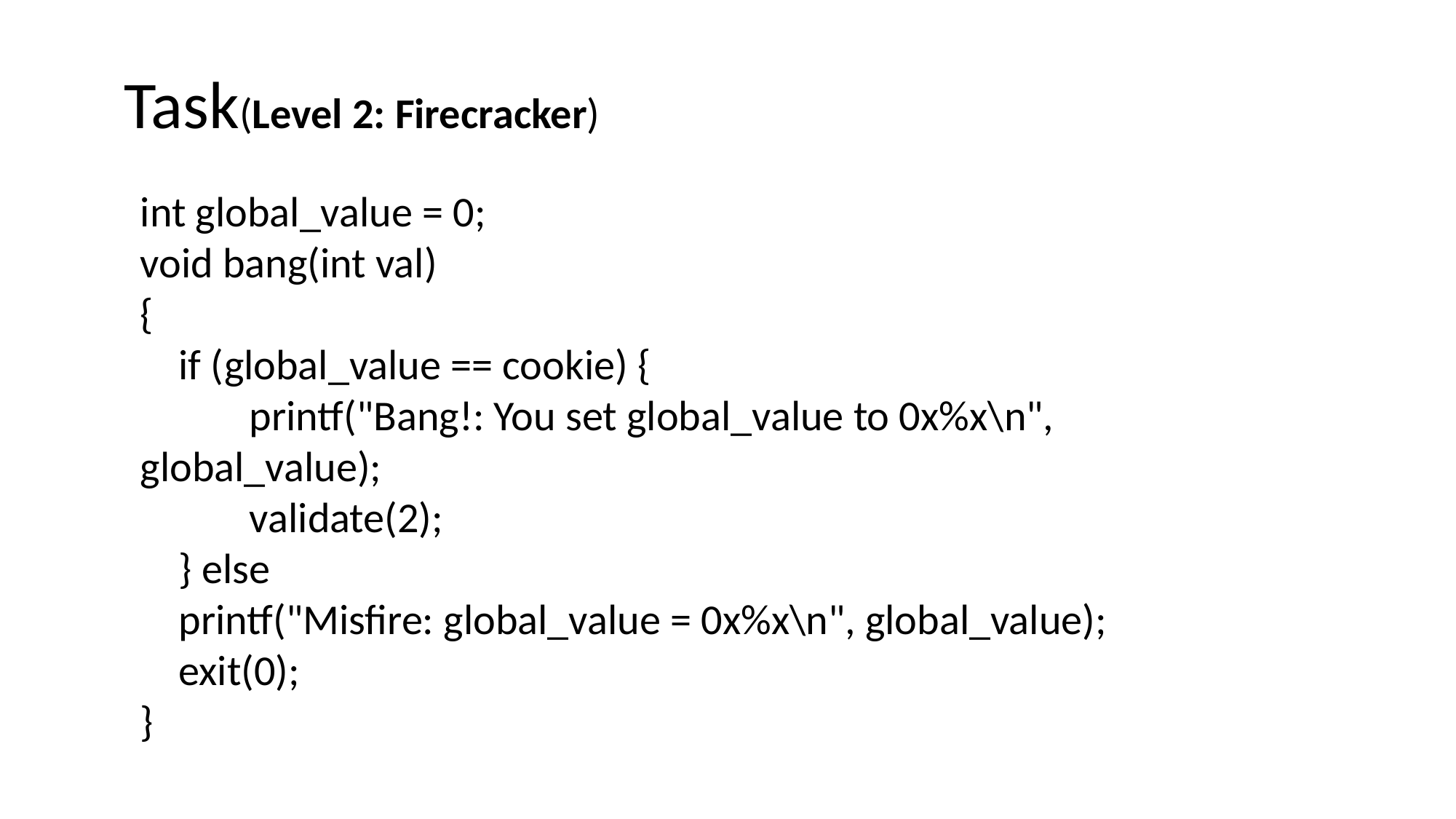

Task(Level 2: Firecracker)
int global_value = 0;
void bang(int val)
{
    if (global_value == cookie) {
	printf("Bang!: You set global_value to 0x%x\n", 	global_value);
	validate(2);
    } else
    printf("Misfire: global_value = 0x%x\n", global_value);
    exit(0);
}